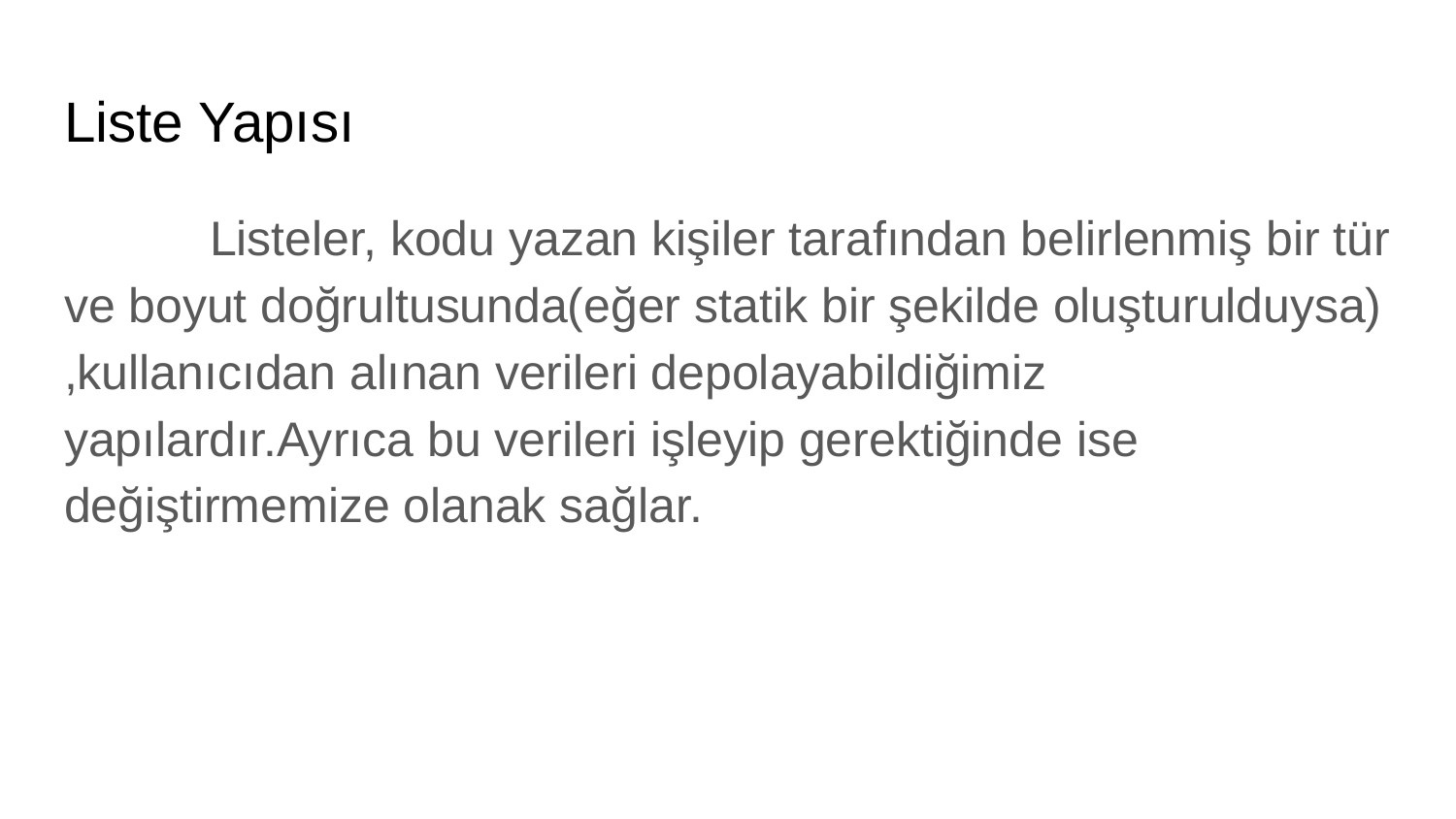

# Liste Yapısı
	Listeler, kodu yazan kişiler tarafından belirlenmiş bir tür ve boyut doğrultusunda(eğer statik bir şekilde oluşturulduysa) ,kullanıcıdan alınan verileri depolayabildiğimiz yapılardır.Ayrıca bu verileri işleyip gerektiğinde ise değiştirmemize olanak sağlar.